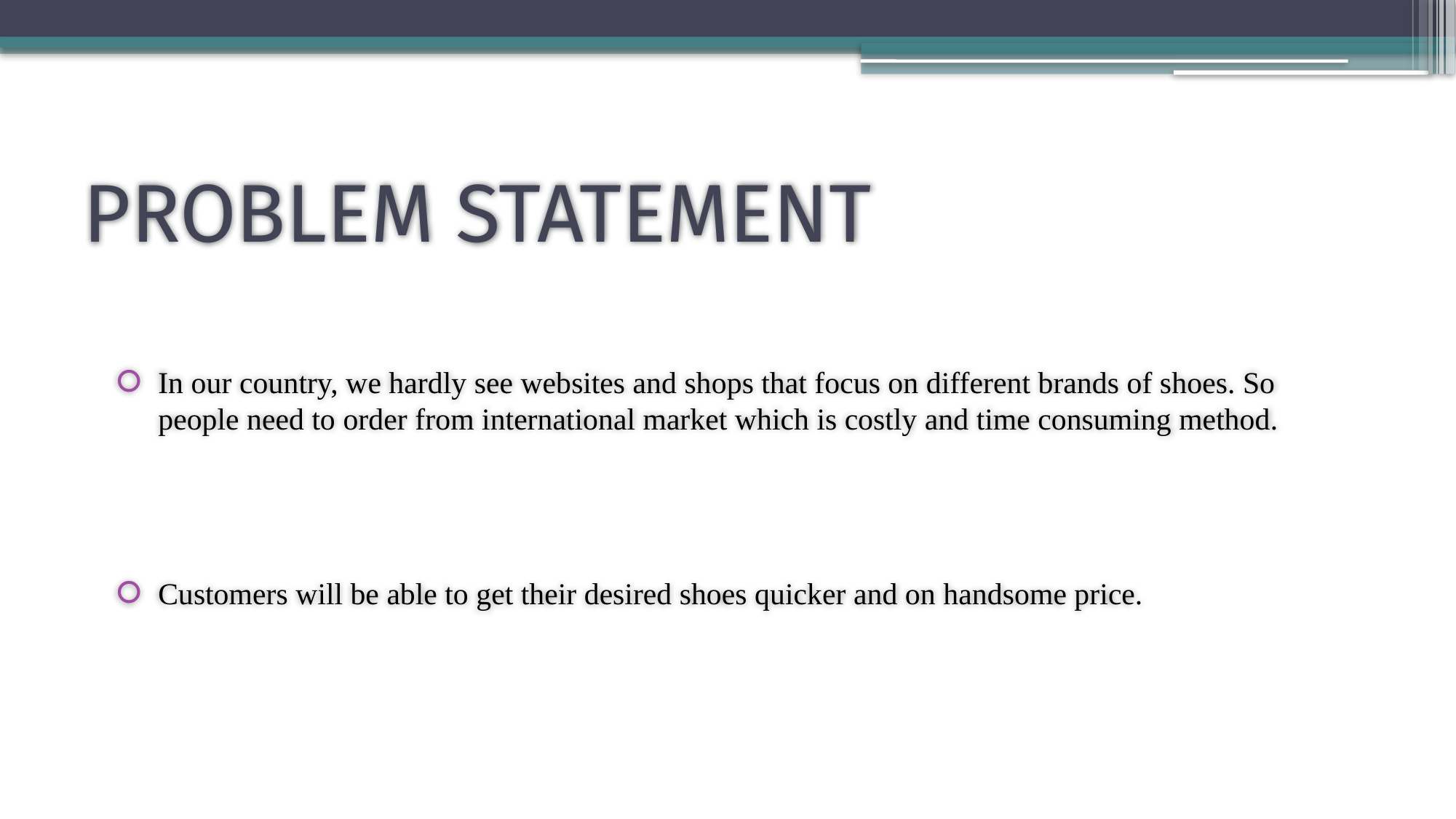

# PROBLEM STATEMENT
In our country, we hardly see websites and shops that focus on different brands of shoes. So people need to order from international market which is costly and time consuming method.

Customers will be able to get their desired shoes quicker and on handsome price.